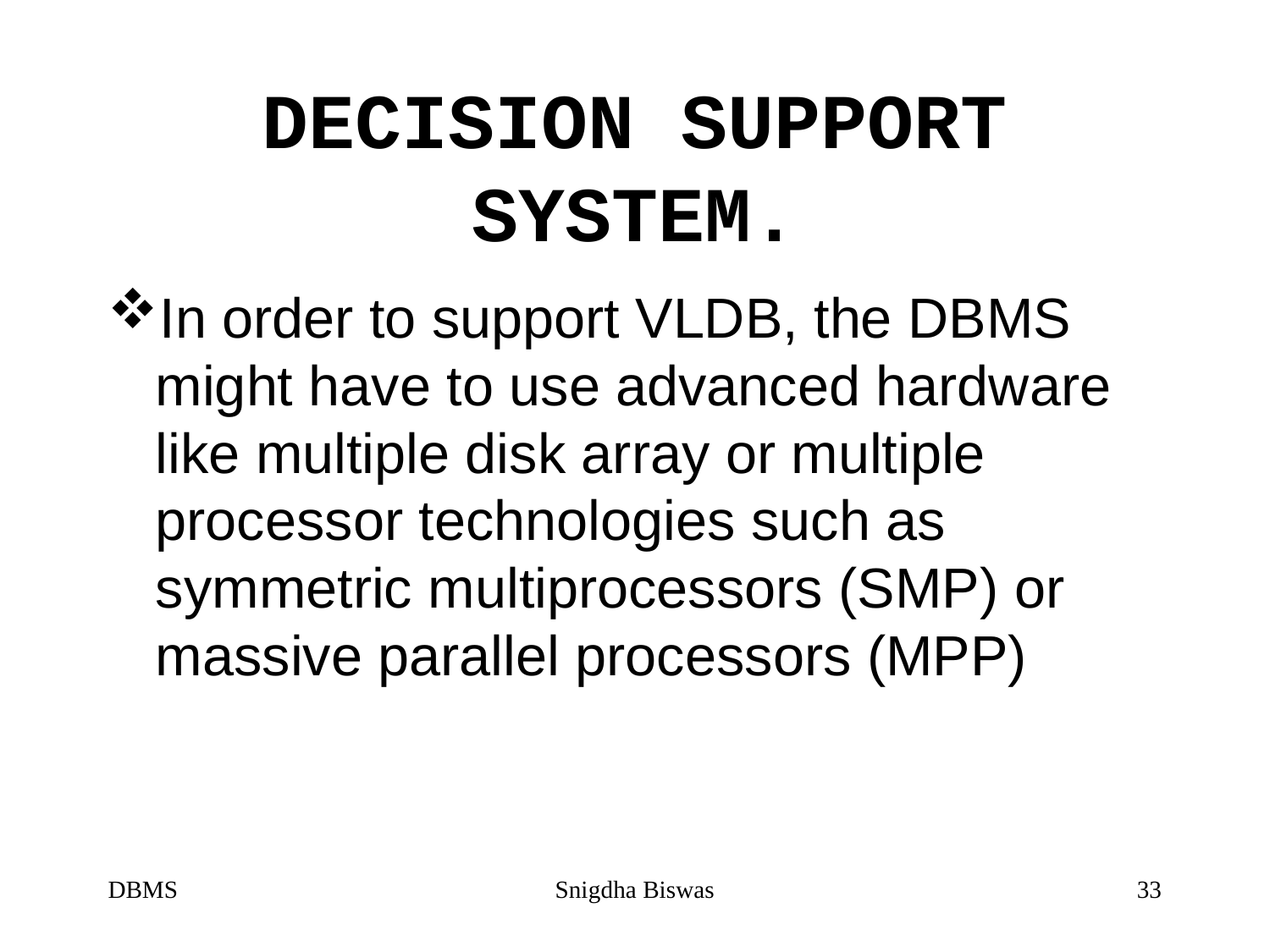

# DECISION SUPPORT SYSTEM.
In order to support VLDB, the DBMS might have to use advanced hardware like multiple disk array or multiple processor technologies such as symmetric multiprocessors (SMP) or massive parallel processors (MPP)
DBMS
Snigdha Biswas
33